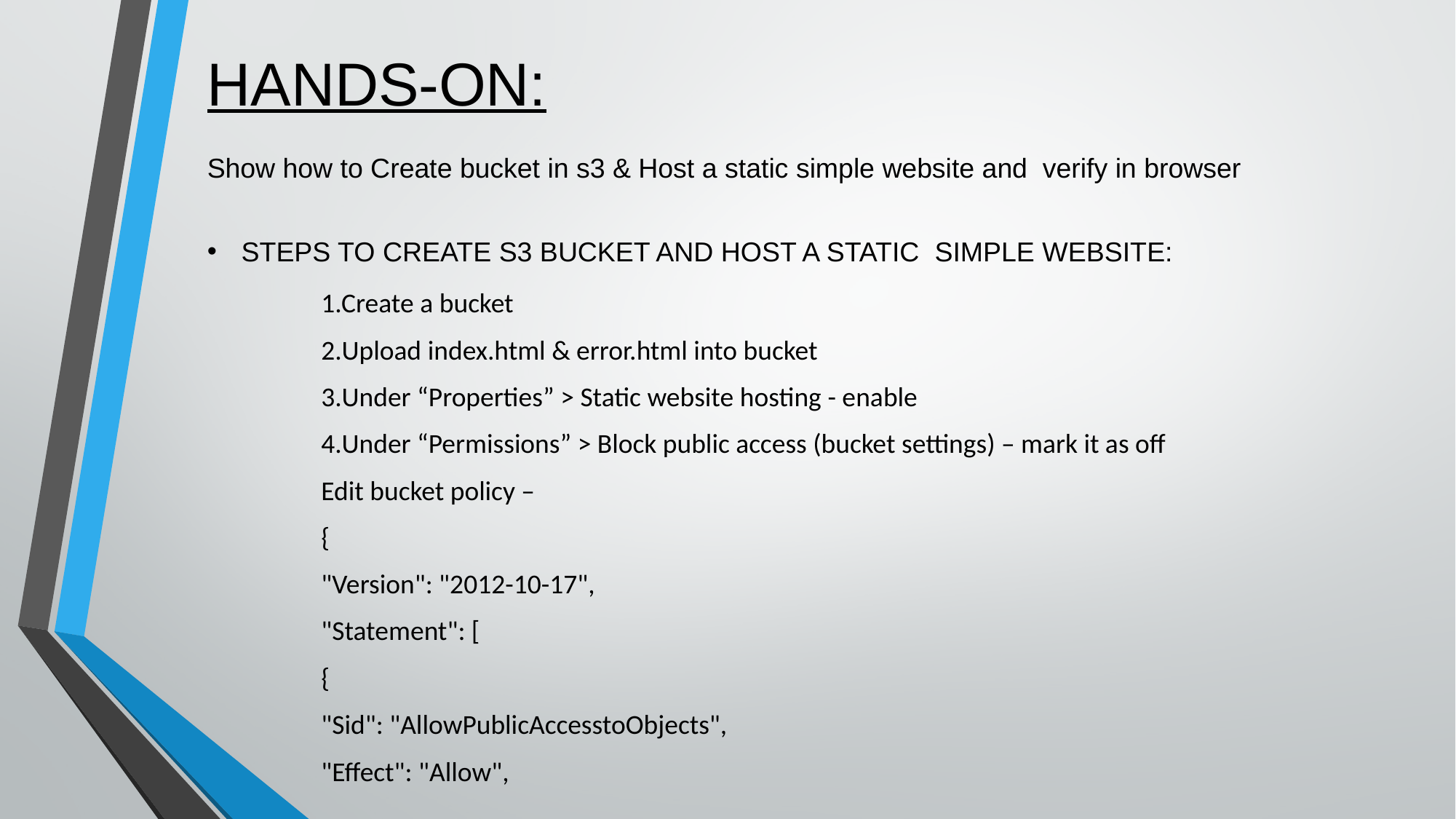

HANDS-ON:

Show how to Create bucket in s3 & Host a static simple website and  verify in browser
STEPS TO CREATE S3 BUCKET AND HOST A STATIC  SIMPLE WEBSITE:
1.Create a bucket
2.Upload index.html & error.html into bucket
3.Under “Properties” > Static website hosting - enable
4.Under “Permissions” > Block public access (bucket settings) – mark it as off
Edit bucket policy –
{
"Version": "2012-10-17",
"Statement": [
{
"Sid": "AllowPublicAccesstoObjects",
"Effect": "Allow",